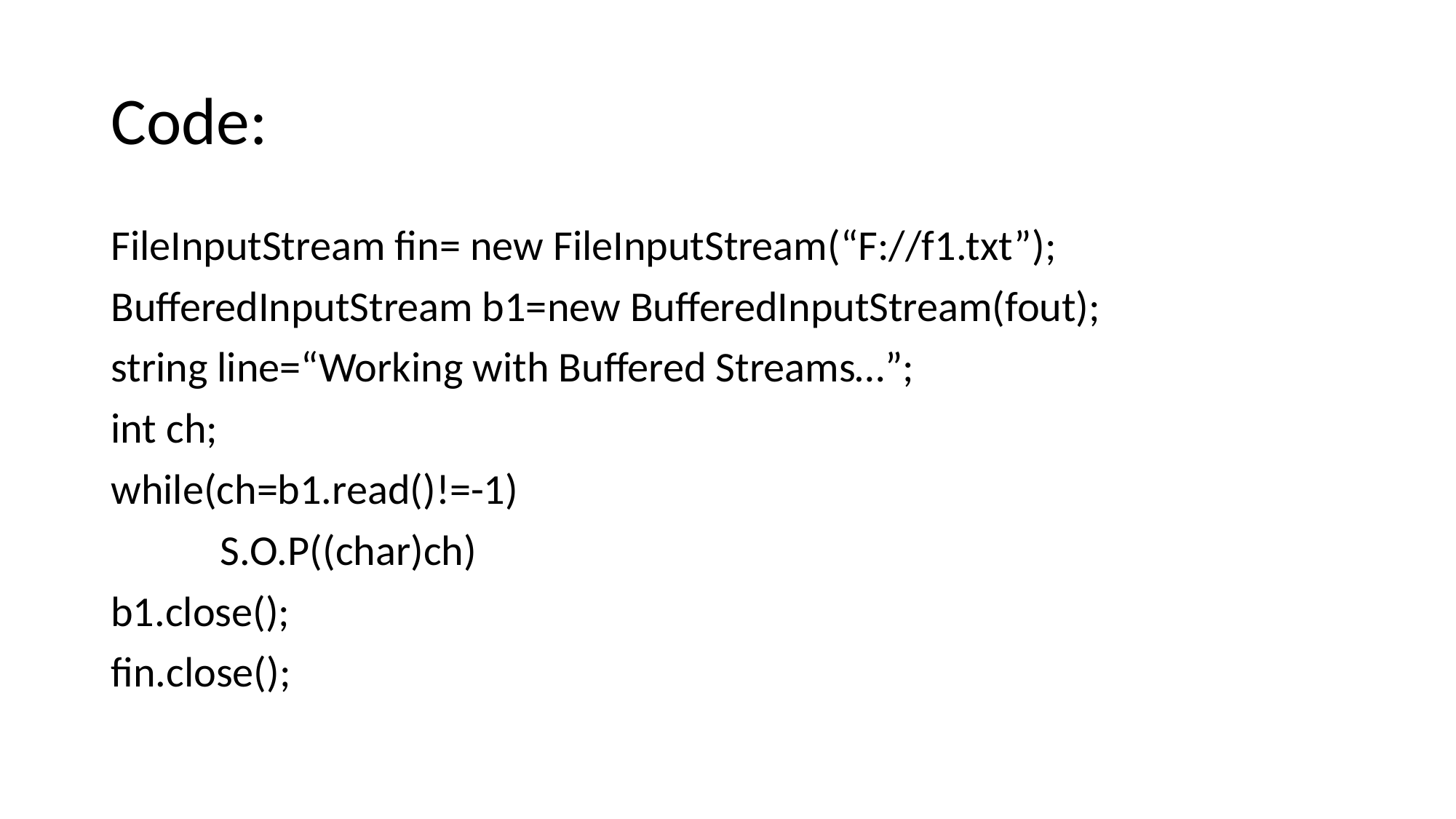

# Code:
FileInputStream fin= new FileInputStream(“F://f1.txt”);
BufferedInputStream b1=new BufferedInputStream(fout);
string line=“Working with Buffered Streams…”;
int ch;
while(ch=b1.read()!=-1)
	S.O.P((char)ch)
b1.close();
fin.close();